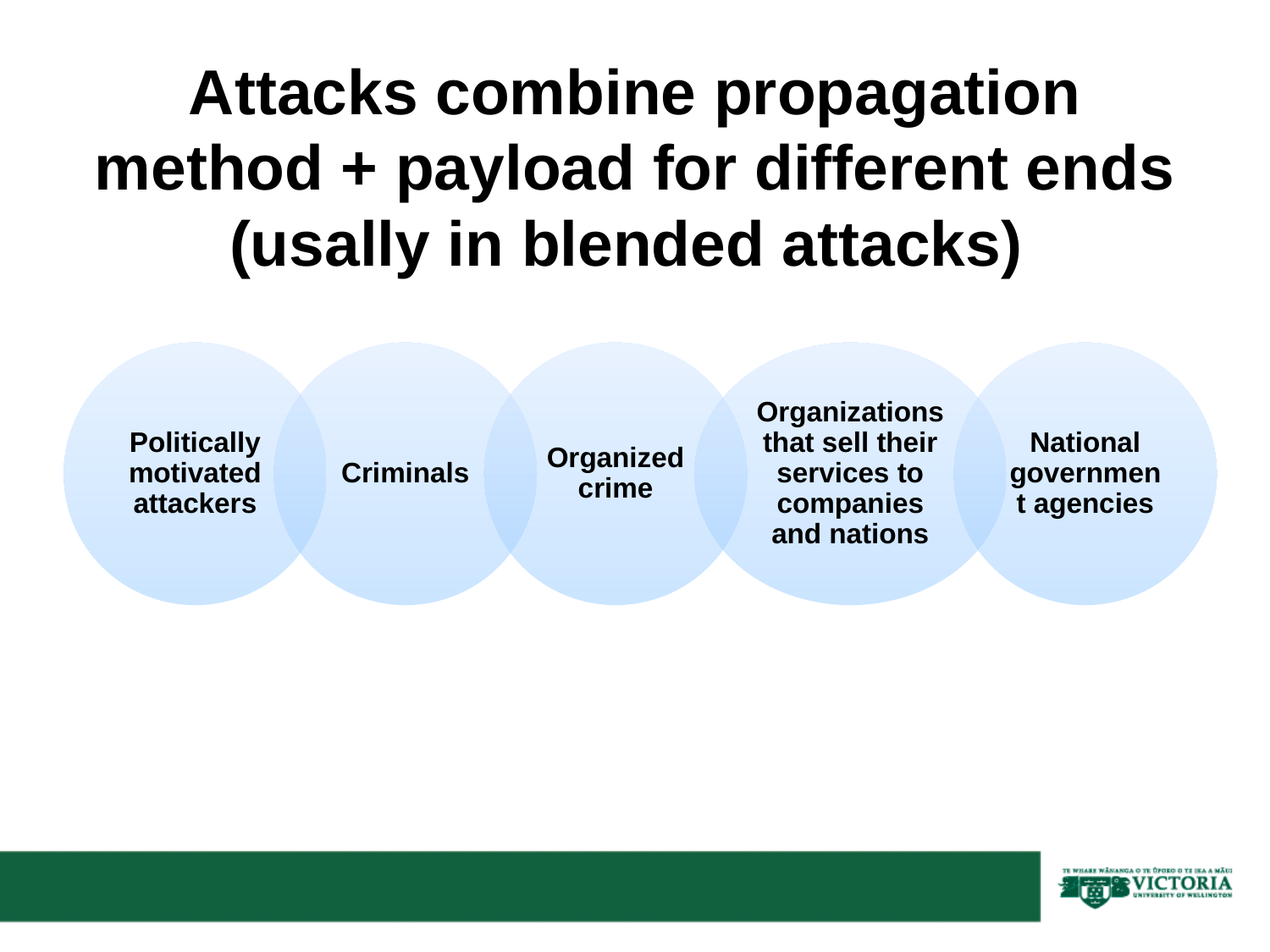

# Attacks combine propagation method + payload for different ends (usally in blended attacks)
Politically motivated attackers
Criminals
Organized crime
Organizations that sell their services to companies and nations
National government agencies